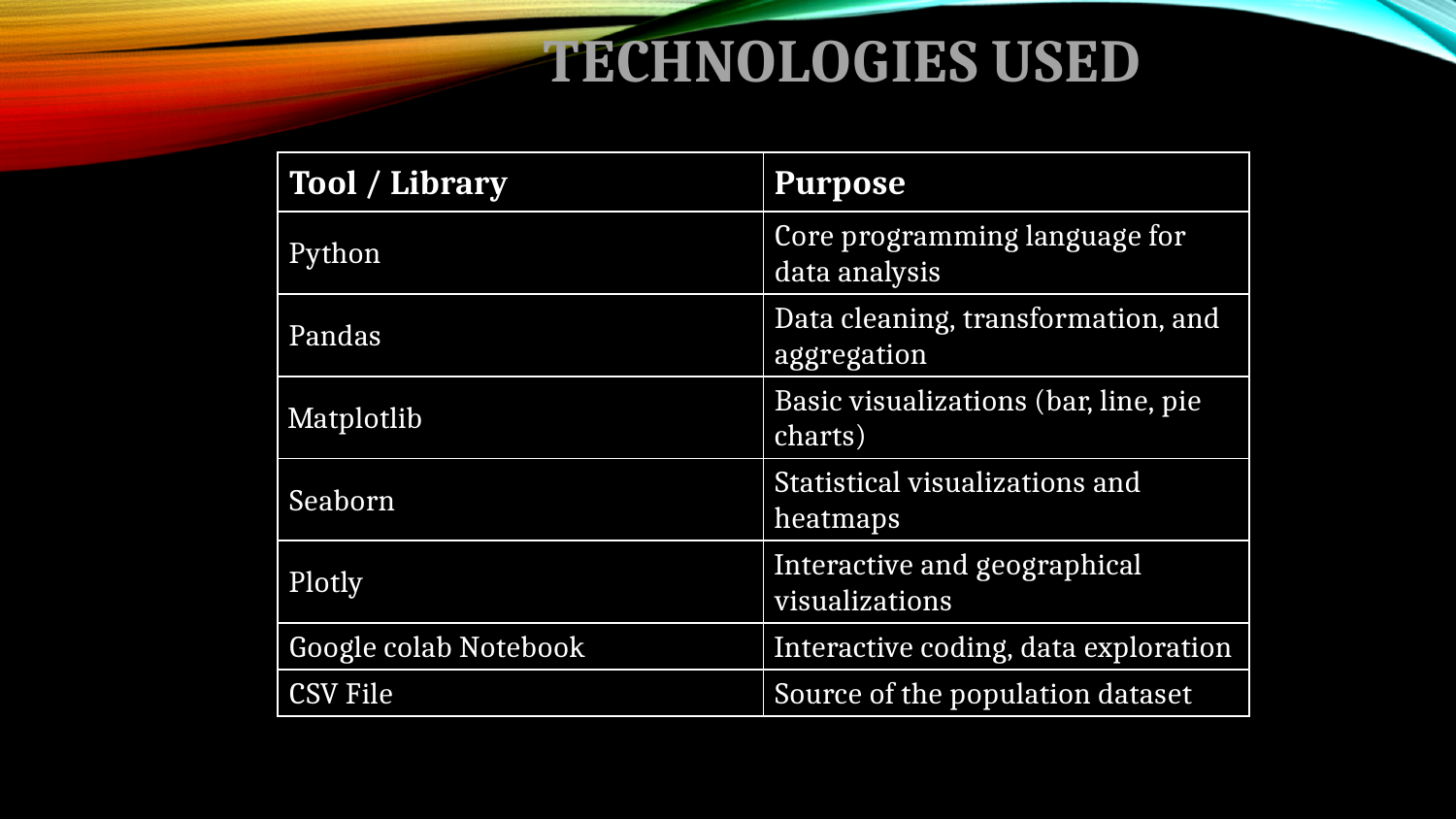

Technologies Used
| Tool / Library | Purpose |
| --- | --- |
| Python | Core programming language for data analysis |
| Pandas | Data cleaning, transformation, and aggregation |
| Matplotlib | Basic visualizations (bar, line, pie charts) |
| Seaborn | Statistical visualizations and heatmaps |
| Plotly | Interactive and geographical visualizations |
| Google colab Notebook | Interactive coding, data exploration |
| CSV File | Source of the population dataset |